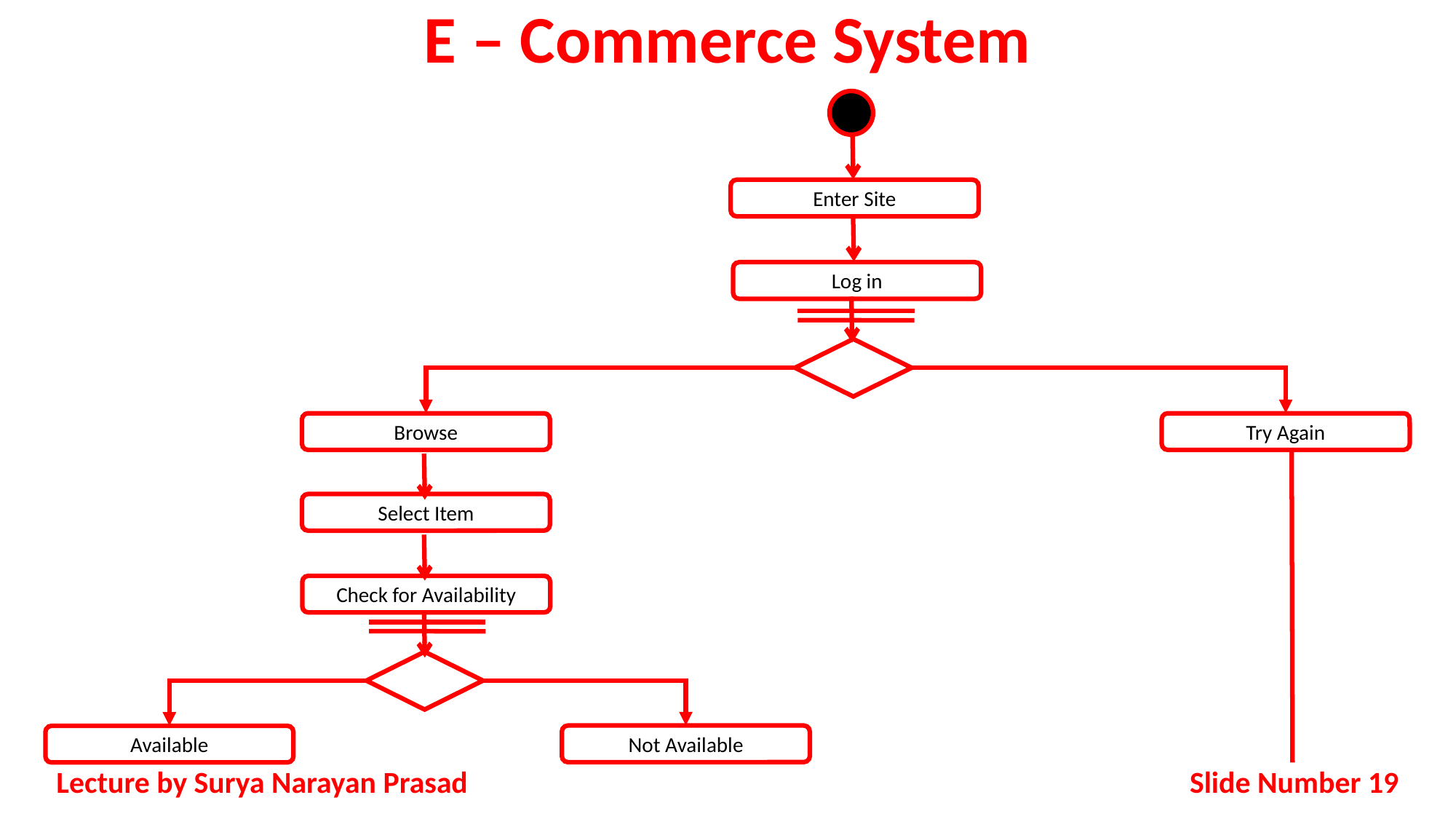

# E – Commerce System

Enter Site
Log in

Browse
Try Again
Select Item
Check for Availability

Not Available
Available
Slide Number 19
Lecture by Surya Narayan Prasad